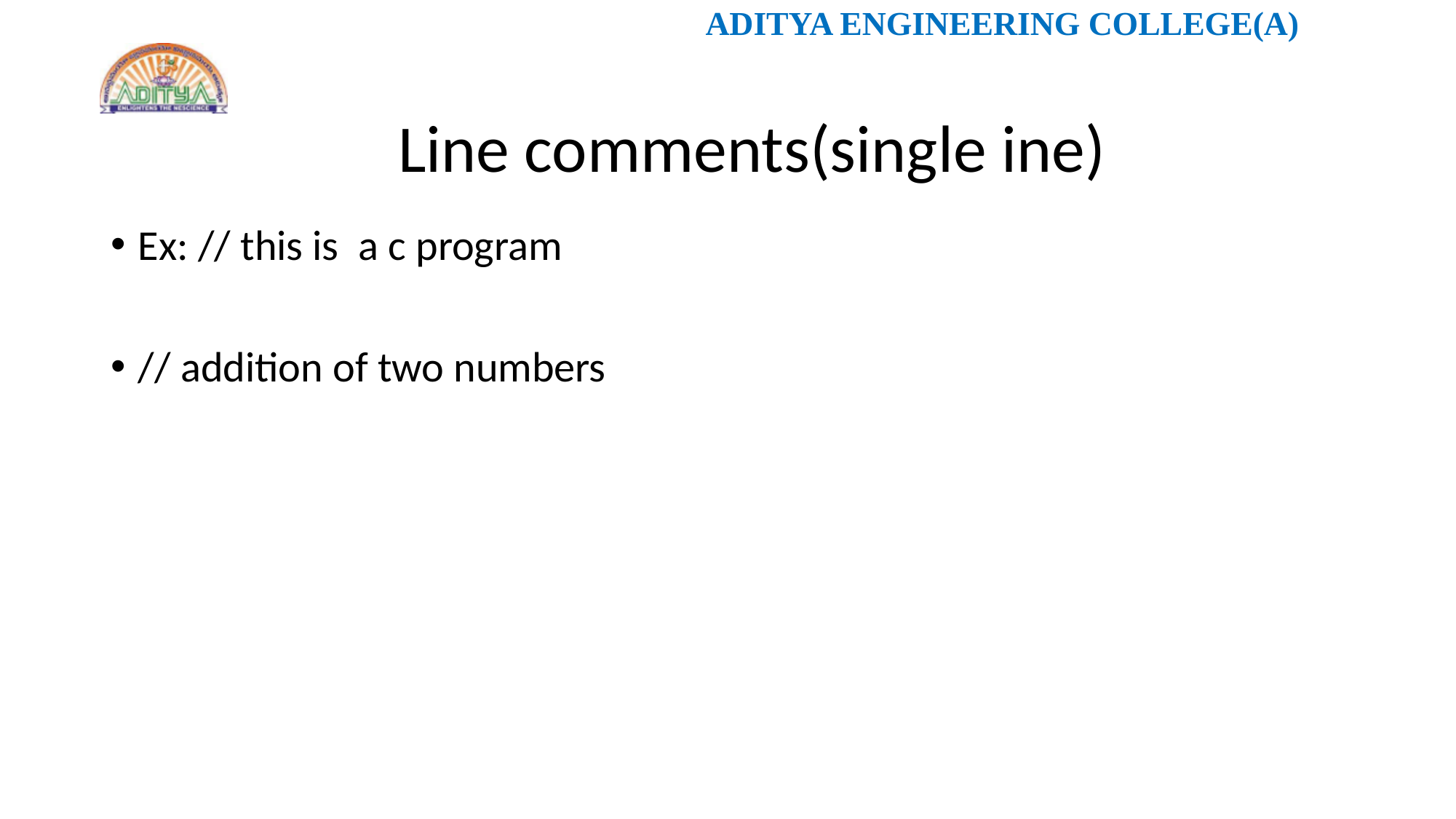

# Line comments(single ine)
Ex: // this is  a c program

// addition of two numbers